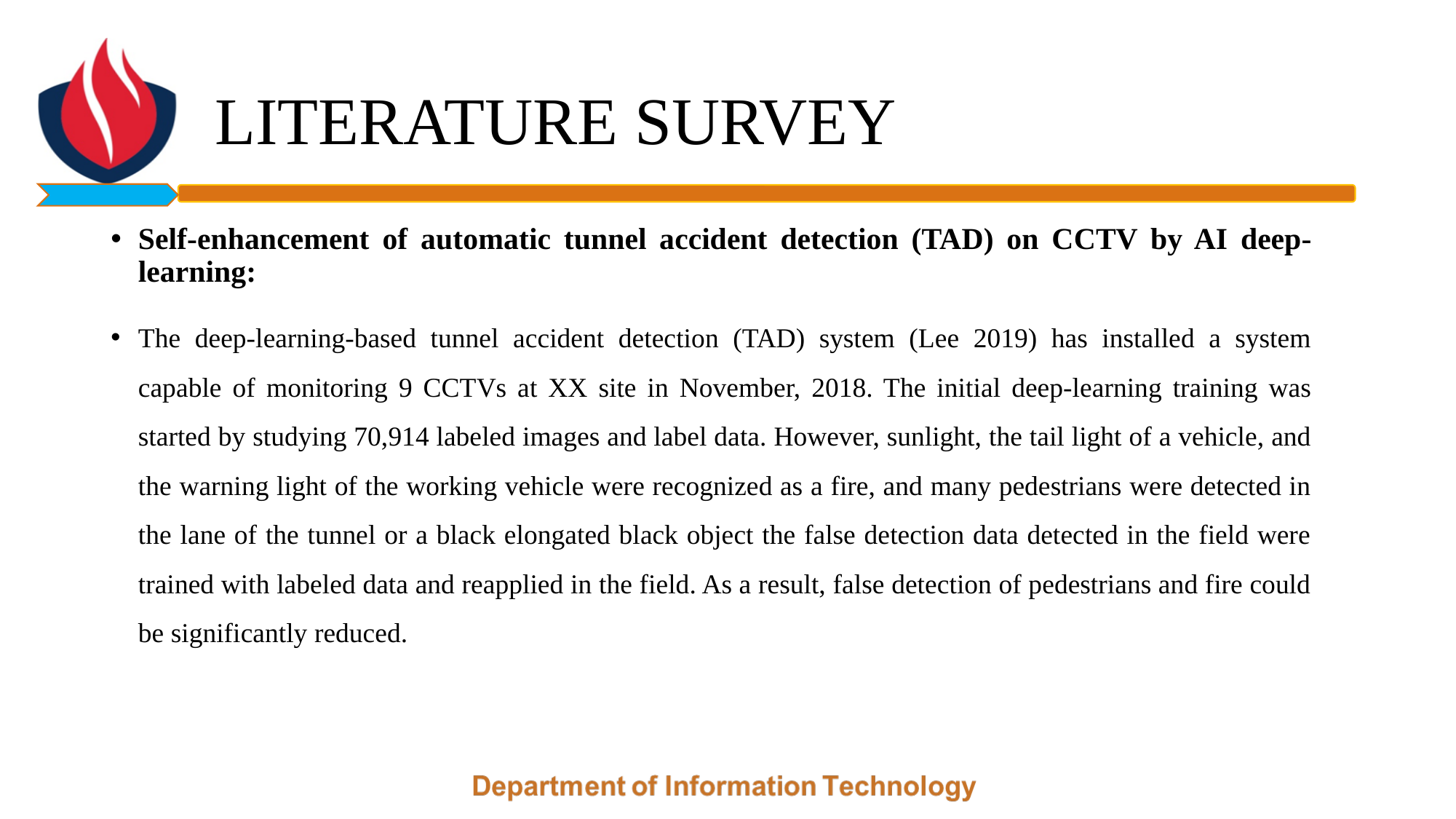

# LITERATURE SURVEY
Self-enhancement of automatic tunnel accident detection (TAD) on CCTV by AI deep-learning:
The deep-learning-based tunnel accident detection (TAD) system (Lee 2019) has installed a system capable of monitoring 9 CCTVs at XX site in November, 2018. The initial deep-learning training was started by studying 70,914 labeled images and label data. However, sunlight, the tail light of a vehicle, and the warning light of the working vehicle were recognized as a fire, and many pedestrians were detected in the lane of the tunnel or a black elongated black object the false detection data detected in the field were trained with labeled data and reapplied in the field. As a result, false detection of pedestrians and fire could be significantly reduced.